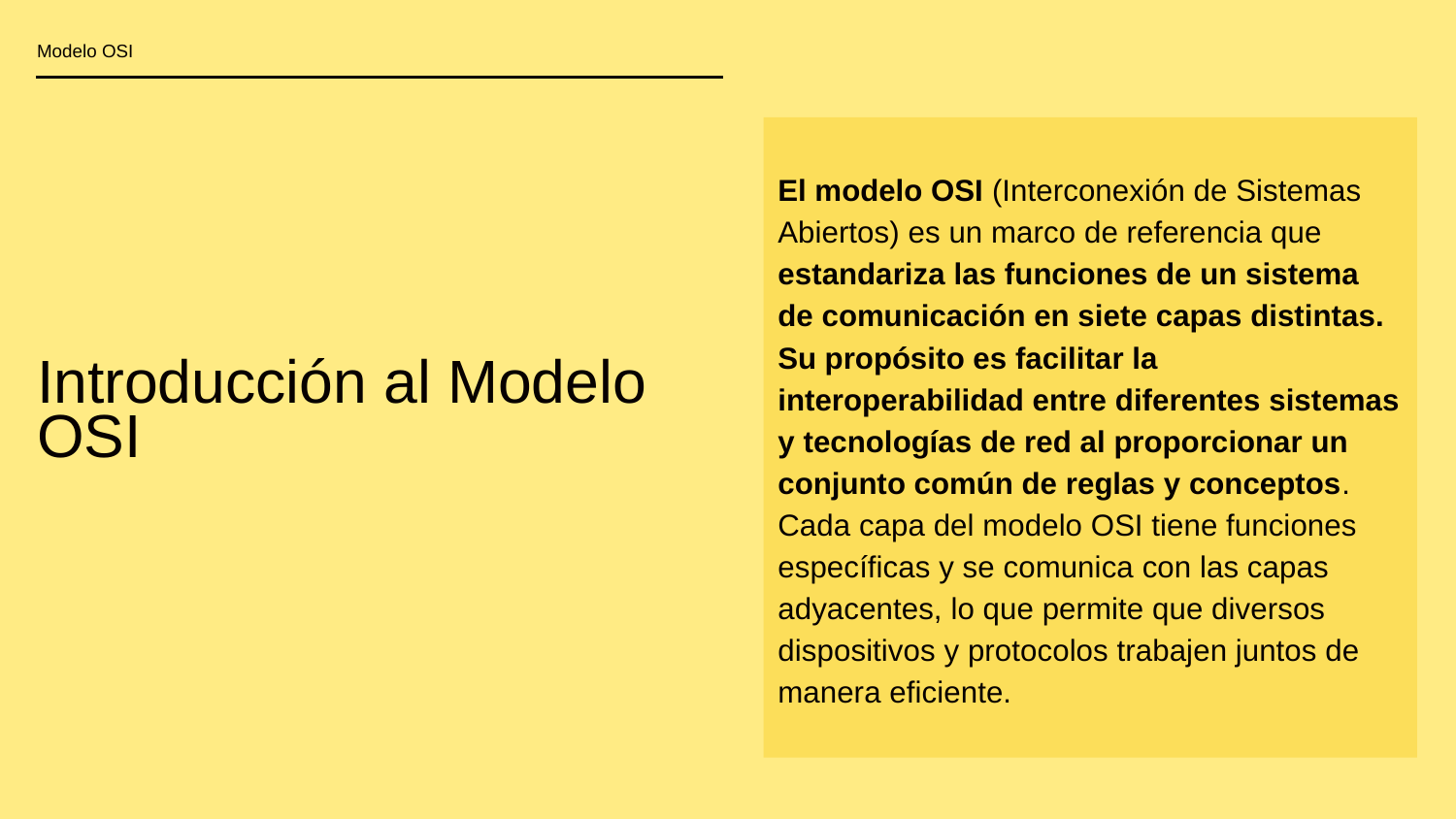

Modelo OSI
Introducción al Modelo OSI
El modelo OSI (Interconexión de Sistemas Abiertos) es un marco de referencia que estandariza las funciones de un sistema de comunicación en siete capas distintas. Su propósito es facilitar la interoperabilidad entre diferentes sistemas y tecnologías de red al proporcionar un conjunto común de reglas y conceptos. Cada capa del modelo OSI tiene funciones específicas y se comunica con las capas adyacentes, lo que permite que diversos dispositivos y protocolos trabajen juntos de manera eficiente.